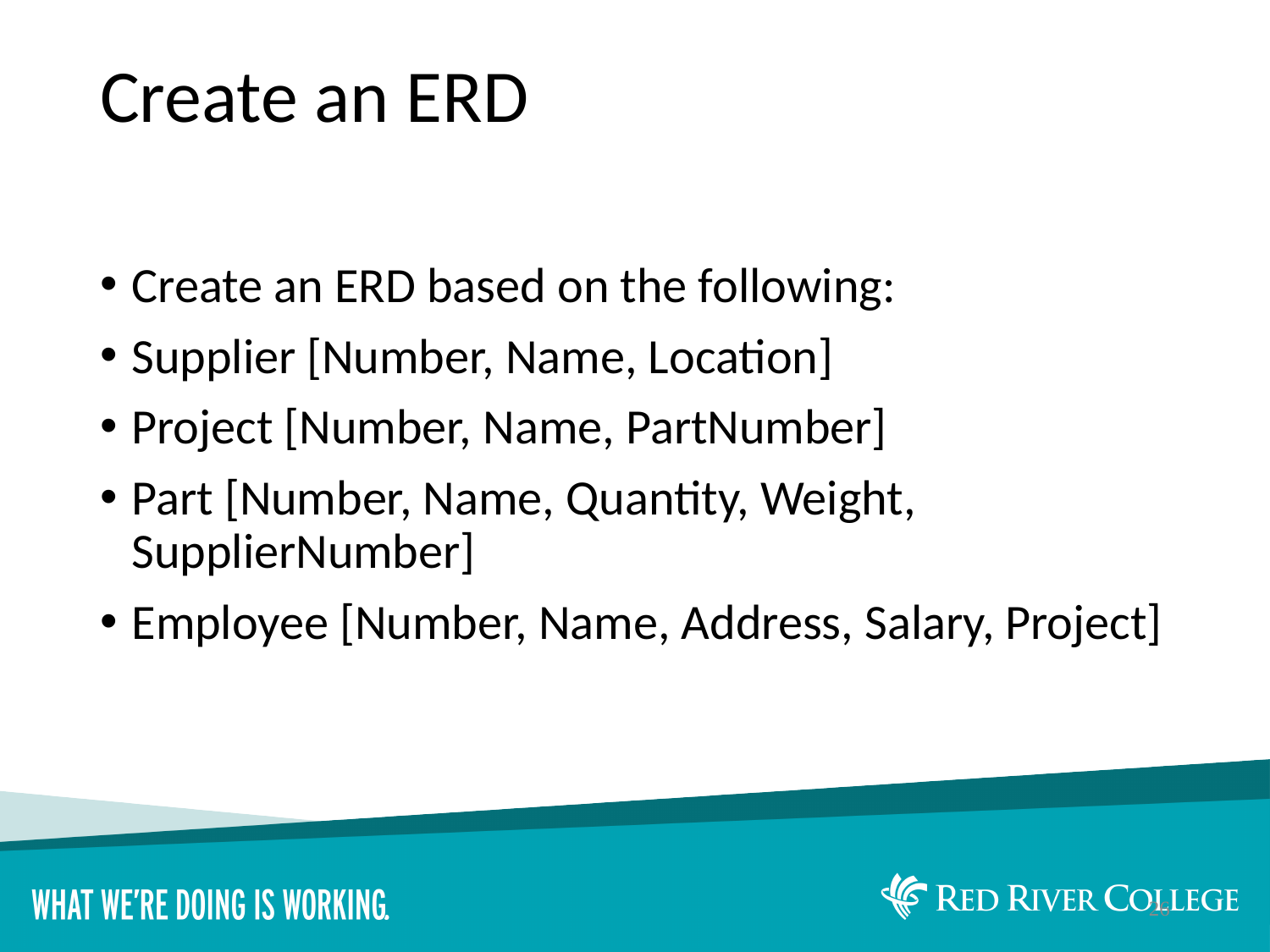

# Create an ERD
Create an ERD based on the following:
Supplier [Number, Name, Location]
Project [Number, Name, PartNumber]
Part [Number, Name, Quantity, Weight, SupplierNumber]
Employee [Number, Name, Address, Salary, Project]
26